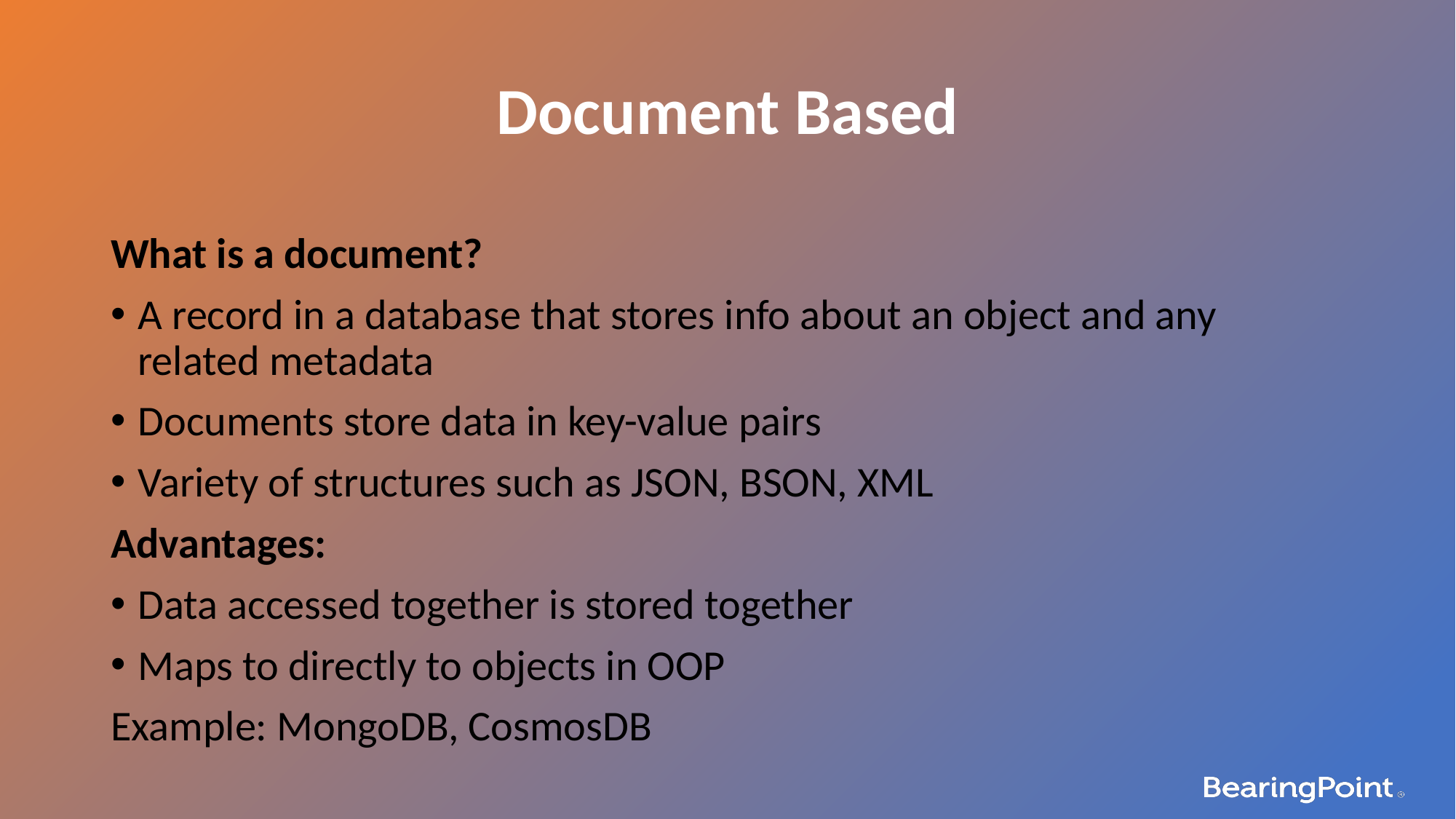

Document Based
What is a document?
A record in a database that stores info about an object and any related metadata
Documents store data in key-value pairs
Variety of structures such as JSON, BSON, XML
Advantages:
Data accessed together is stored together
Maps to directly to objects in OOP
Example: MongoDB, CosmosDB